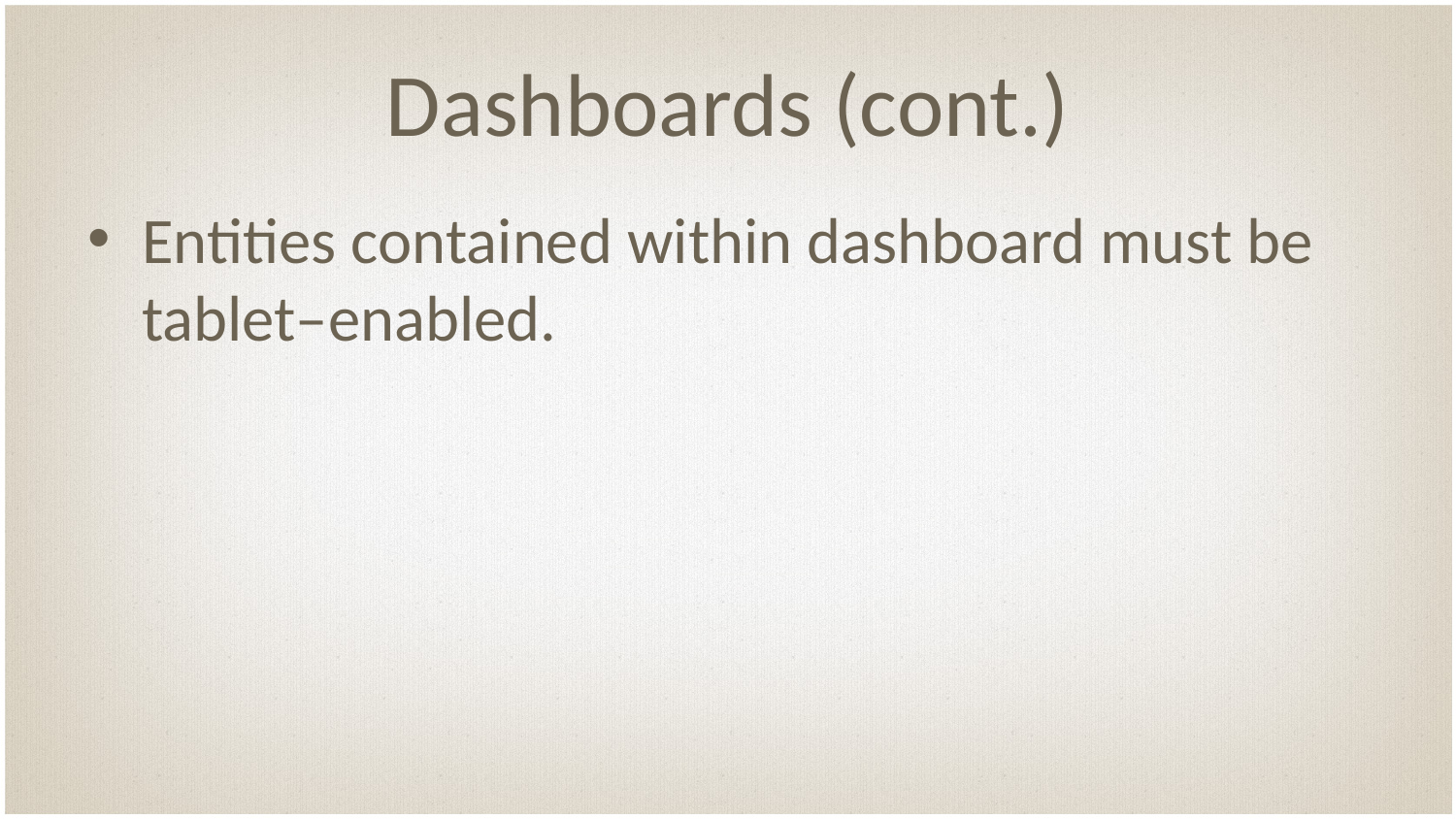

# Dashboards (cont.)
Entities contained within dashboard must be tablet–enabled.